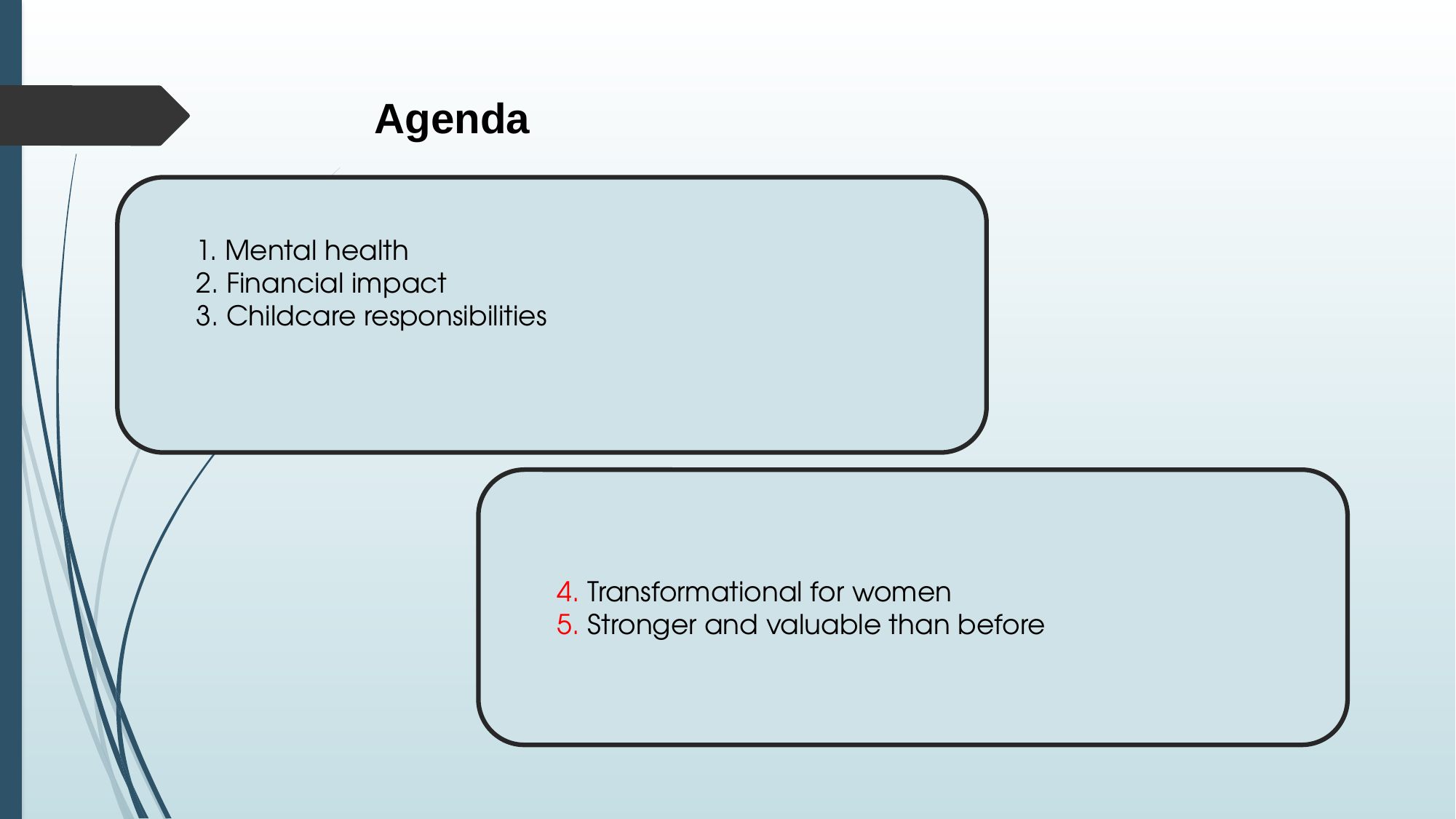

Agenda
1. Mental health
2. Financial impact
3. Childcare responsibilities

4. Transformational for women
5. Stronger and valuable than before